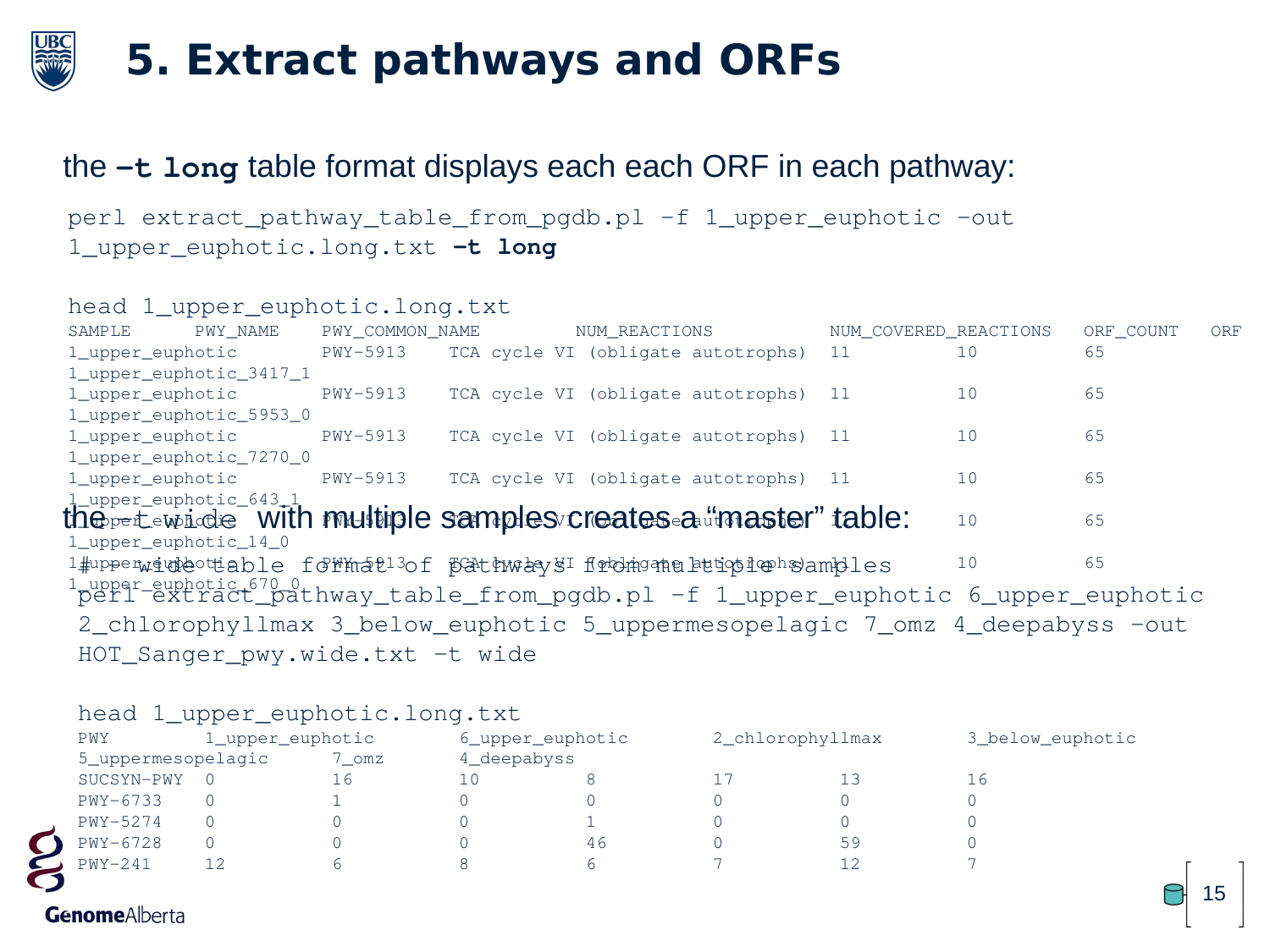

5. Extract pathways and ORFs
the -t long table format displays each each ORF in each pathway:
perl extract_pathway_table_from_pgdb.pl -f 1_upper_euphotic -out 1_upper_euphotic.long.txt -t long

head 1_upper_euphotic.long.txt
SAMPLE	PWY_NAME	PWY_COMMON_NAME	NUM_REACTIONS	NUM_COVERED_REACTIONS	ORF_COUNT	ORF
1_upper_euphotic	PWY-5913	TCA cycle VI (obligate autotrophs)	11	10	65	1_upper_euphotic_3417_1
1_upper_euphotic	PWY-5913	TCA cycle VI (obligate autotrophs)	11	10	65	1_upper_euphotic_5953_0
1_upper_euphotic	PWY-5913	TCA cycle VI (obligate autotrophs)	11	10	65	1_upper_euphotic_7270_0
1_upper_euphotic	PWY-5913	TCA cycle VI (obligate autotrophs)	11	10	65	1_upper_euphotic_643_1
1_upper_euphotic	PWY-5913	TCA cycle VI (obligate autotrophs)	11	10	65	1_upper_euphotic_14_0
1_upper_euphotic	PWY-5913	TCA cycle VI (obligate autotrophs)	11	10	65	1_upper_euphotic_670_0

the -t wide with multiple samples creates a “master” table:
# - wide table format of pathways from multiple samples
perl extract_pathway_table_from_pgdb.pl -f 1_upper_euphotic 6_upper_euphotic 2_chlorophyllmax 3_below_euphotic 5_uppermesopelagic 7_omz 4_deepabyss -out HOT_Sanger_pwy.wide.txt -t wide

head 1_upper_euphotic.long.txt
PWY	1_upper_euphotic	6_upper_euphotic	2_chlorophyllmax	3_below_euphotic	5_uppermesopelagic	7_omz	4_deepabyss
SUCSYN-PWY	0	16	10	8	17	13	16
PWY-6733	0	1	0	0	0	0	0
PWY-5274	0	0	0	1	0	0	0
PWY-6728	0	0	0	46	0	59	0
PWY-241	12	6	8	6	7	12	7
15